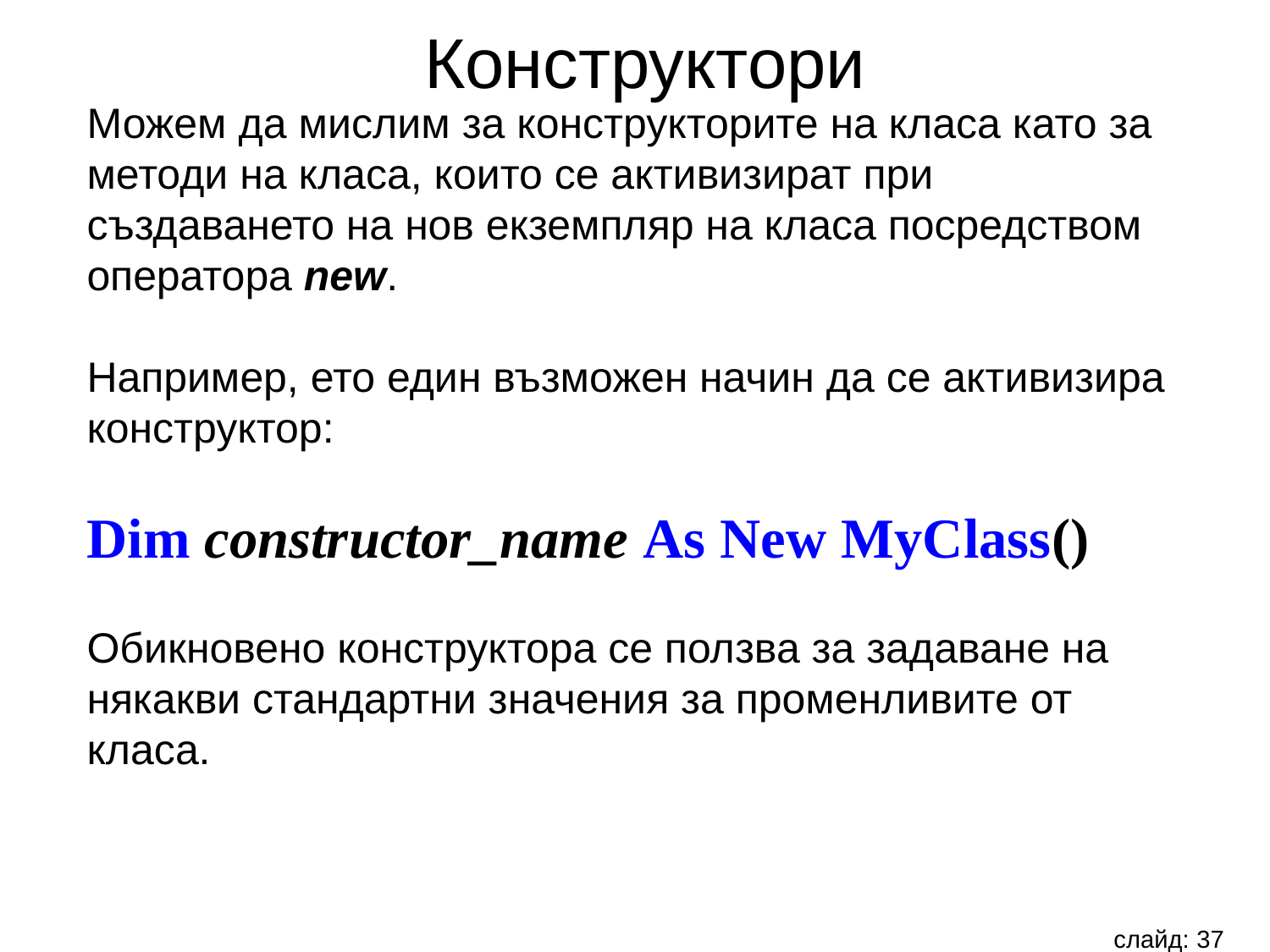

Конструктори
Можем да мислим за конструкторите на класа като за методи на класа, които се активизират при създаването на нов екземпляр на класа посредством оператора new.

Например, ето един възможен начин да се активизира конструктор:

Dim constructor_name As New MyClass()

Обикновено конструктора се ползва за задаване на някакви стандартни значения за променливите от класа.